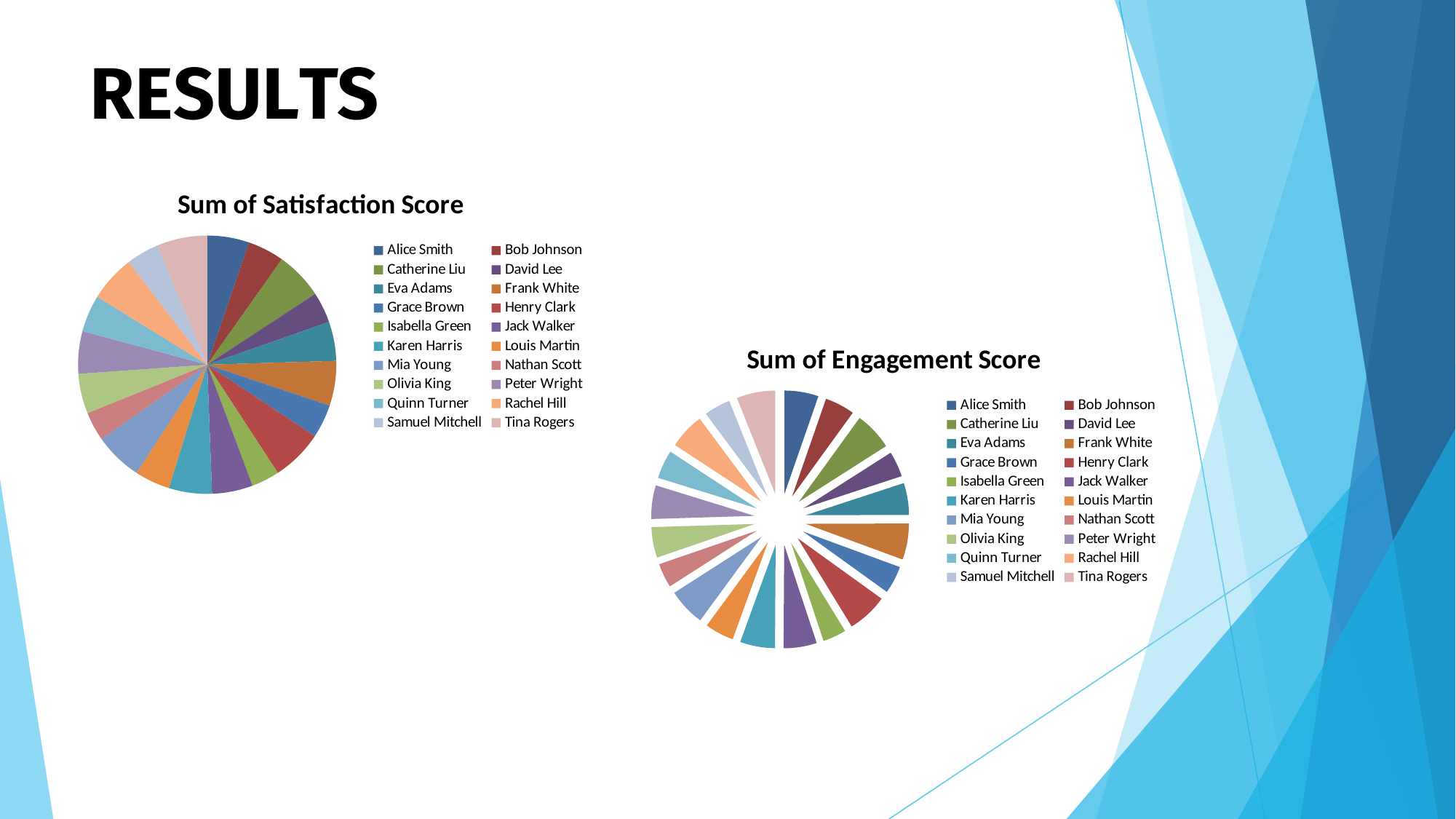

# RESULTS

### Chart:

| Category | Sum of Satisfaction Score | Sum of Engagement Score |
|---|---|---|
| Alice Smith | 75.0 | 80.0 |
| Bob Johnson | 65.0 | 70.0 |
| Catherine Liu | 85.0 | 90.0 |
| David Lee | 55.0 | 60.0 |
| Eva Adams | 70.0 | 75.0 |
| Frank White | 80.0 | 85.0 |
| Grace Brown | 60.0 | 65.0 |
| Henry Clark | 92.0 | 95.0 |
| Isabella Green | 50.0 | 55.0 |
| Jack Walker | 73.0 | 78.0 |
| Karen Harris | 77.0 | 82.0 |
| Louis Martin | 63.0 | 68.0 |
| Mia Young | 86.0 | 88.0 |
| Nathan Scott | 52.0 | 57.0 |
| Olivia King | 71.0 | 72.0 |
| Peter Wright | 76.0 | 79.0 |
| Quinn Turner | 66.0 | 67.0 |
| Rachel Hill | 83.0 | 84.0 |
| Samuel Mitchell | 58.0 | 62.0 |
| Tina Rogers | 90.0 | 91.0 |

### Chart:

| Category | Sum of Engagement Score | Sum of Satisfaction Score |
|---|---|---|
| Alice Smith | 80.0 | 75.0 |
| Bob Johnson | 70.0 | 65.0 |
| Catherine Liu | 90.0 | 85.0 |
| David Lee | 60.0 | 55.0 |
| Eva Adams | 75.0 | 70.0 |
| Frank White | 85.0 | 80.0 |
| Grace Brown | 65.0 | 60.0 |
| Henry Clark | 95.0 | 92.0 |
| Isabella Green | 55.0 | 50.0 |
| Jack Walker | 78.0 | 73.0 |
| Karen Harris | 82.0 | 77.0 |
| Louis Martin | 68.0 | 63.0 |
| Mia Young | 88.0 | 86.0 |
| Nathan Scott | 57.0 | 52.0 |
| Olivia King | 72.0 | 71.0 |
| Peter Wright | 79.0 | 76.0 |
| Quinn Turner | 67.0 | 66.0 |
| Rachel Hill | 84.0 | 83.0 |
| Samuel Mitchell | 62.0 | 58.0 |
| Tina Rogers | 91.0 | 90.0 |